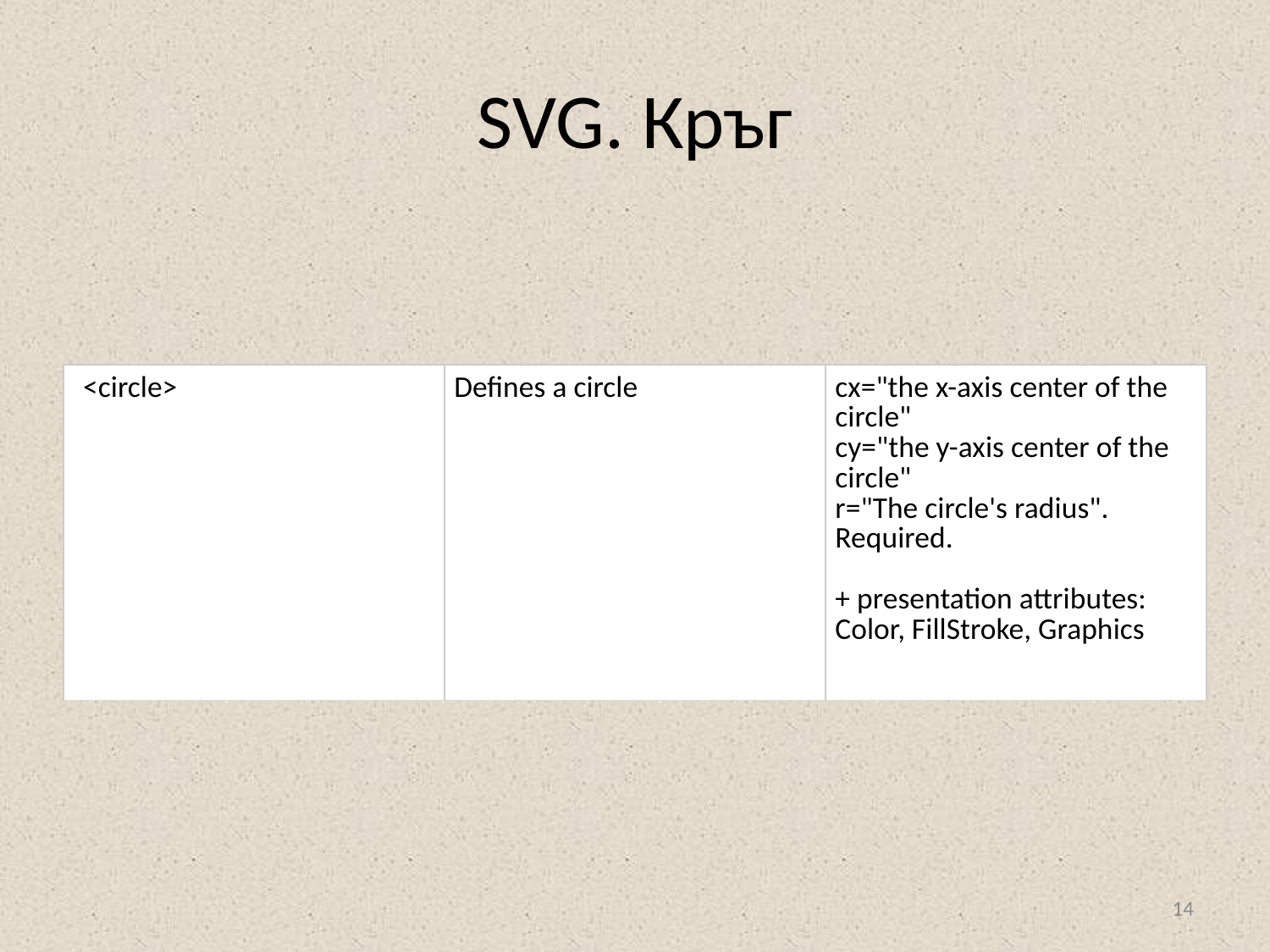

# SVG. Кръг
| <circle> | Defines a circle | cx="the x-axis center of the circle" cy="the y-axis center of the circle" r="The circle's radius". Required. + presentation attributes: Color, FillStroke, Graphics |
| --- | --- | --- |
| <circle> | Defines a circle | cx="the x-axis center of the circle" cy="the y-axis center of the circle" r="The circle's radius". Required. + presentation attributes: Color, FillStroke, Graphics |
| --- | --- | --- |
14